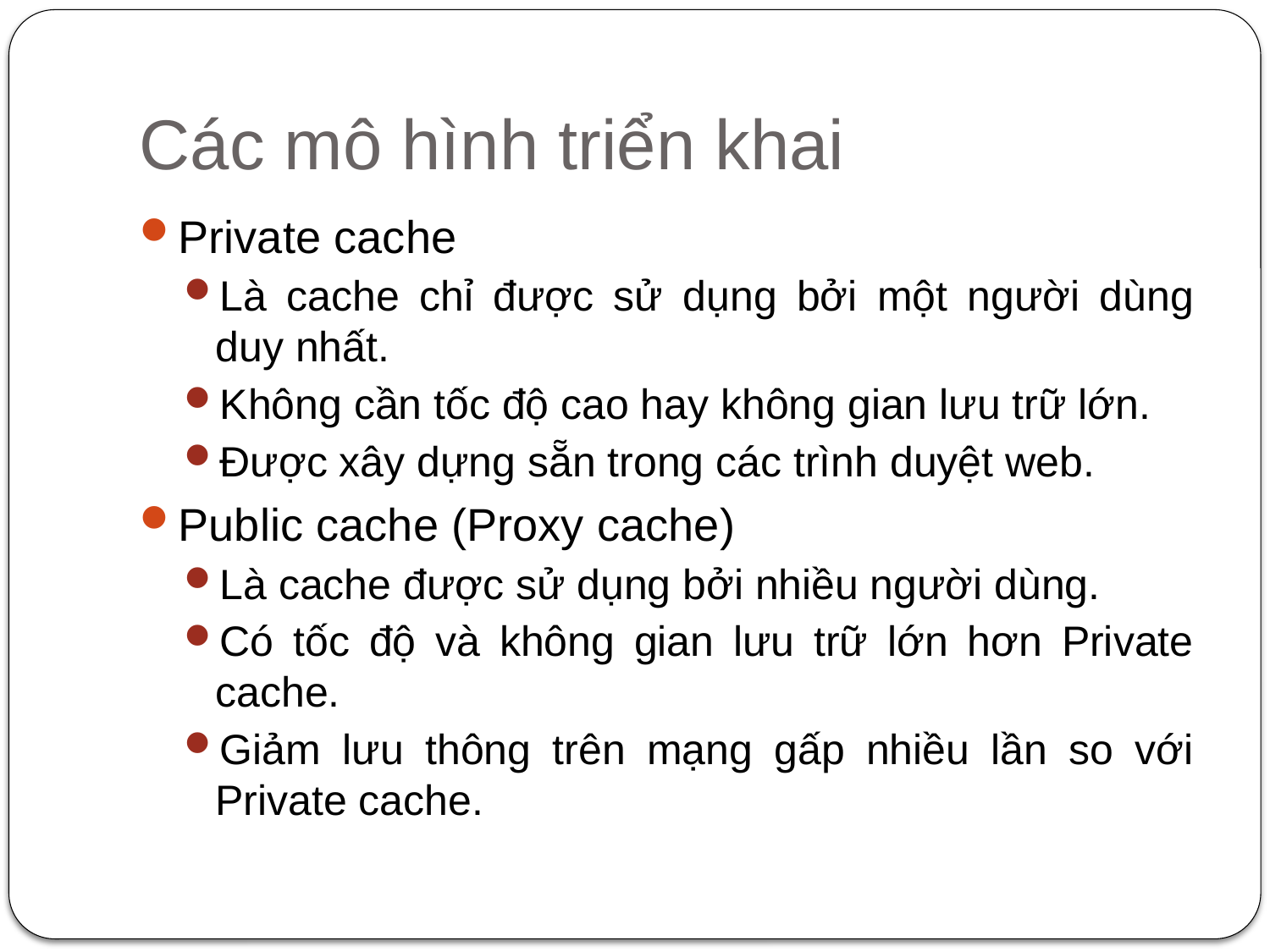

# Các mô hình triển khai
Private cache
Là cache chỉ được sử dụng bởi một người dùng duy nhất.
Không cần tốc độ cao hay không gian lưu trữ lớn.
Được xây dựng sẵn trong các trình duyệt web.
Public cache (Proxy cache)
Là cache được sử dụng bởi nhiều người dùng.
Có tốc độ và không gian lưu trữ lớn hơn Private cache.
Giảm lưu thông trên mạng gấp nhiều lần so với Private cache.